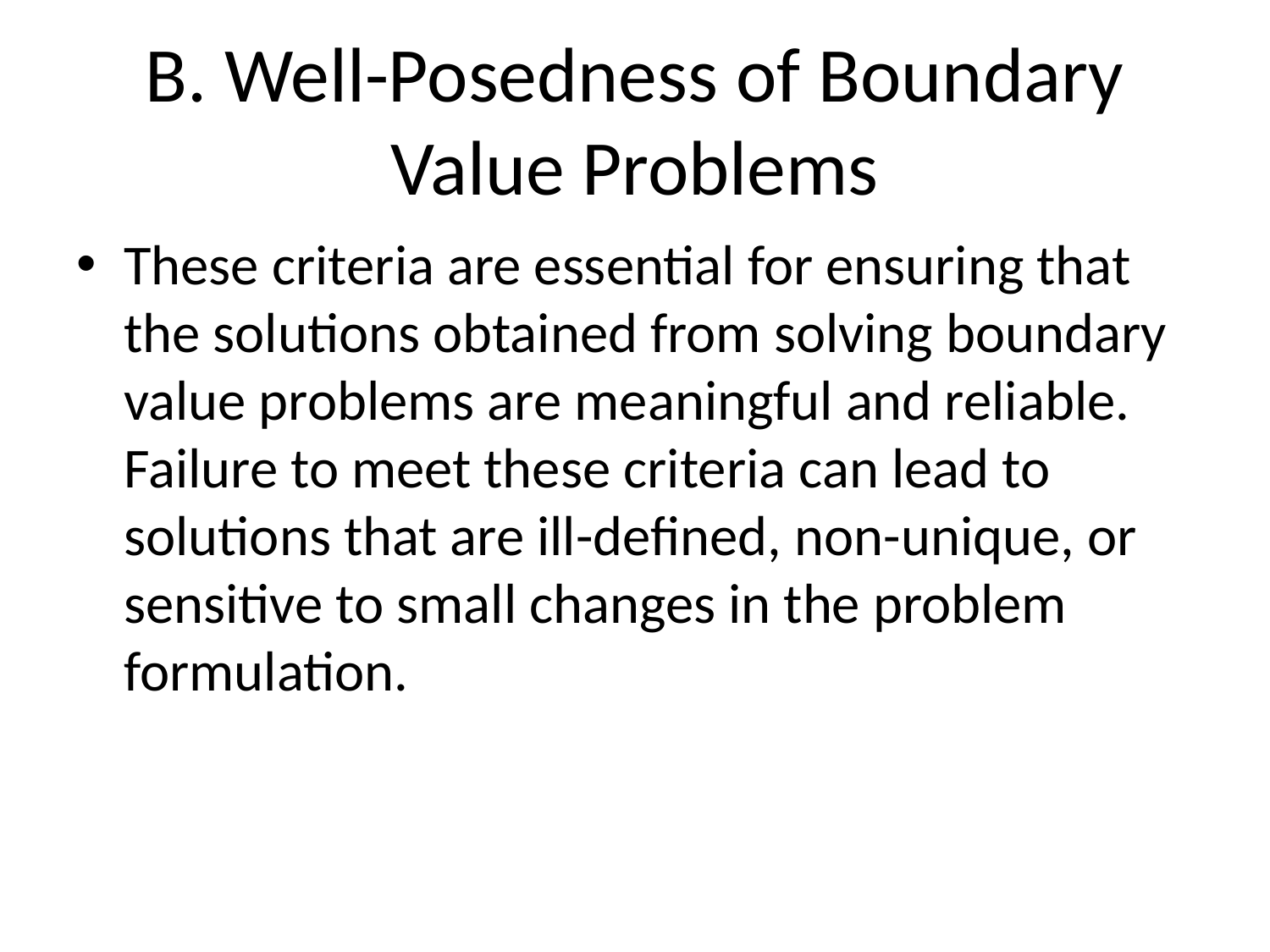

# B. Well-Posedness of Boundary Value Problems
These criteria are essential for ensuring that the solutions obtained from solving boundary value problems are meaningful and reliable. Failure to meet these criteria can lead to solutions that are ill-defined, non-unique, or sensitive to small changes in the problem formulation.